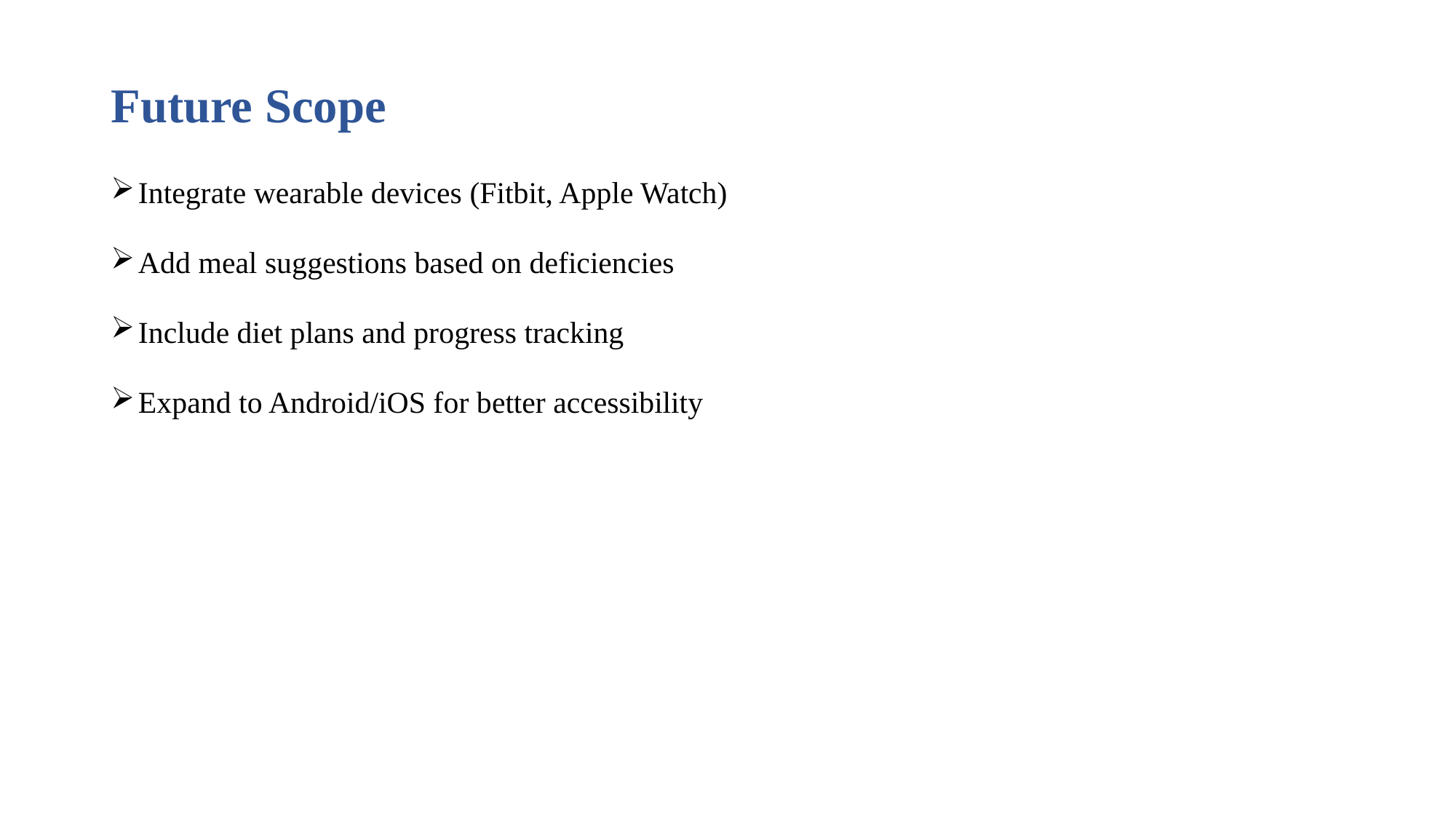

# Future Scope
Integrate wearable devices (Fitbit, Apple Watch)
Add meal suggestions based on deficiencies
Include diet plans and progress tracking
Expand to Android/iOS for better accessibility